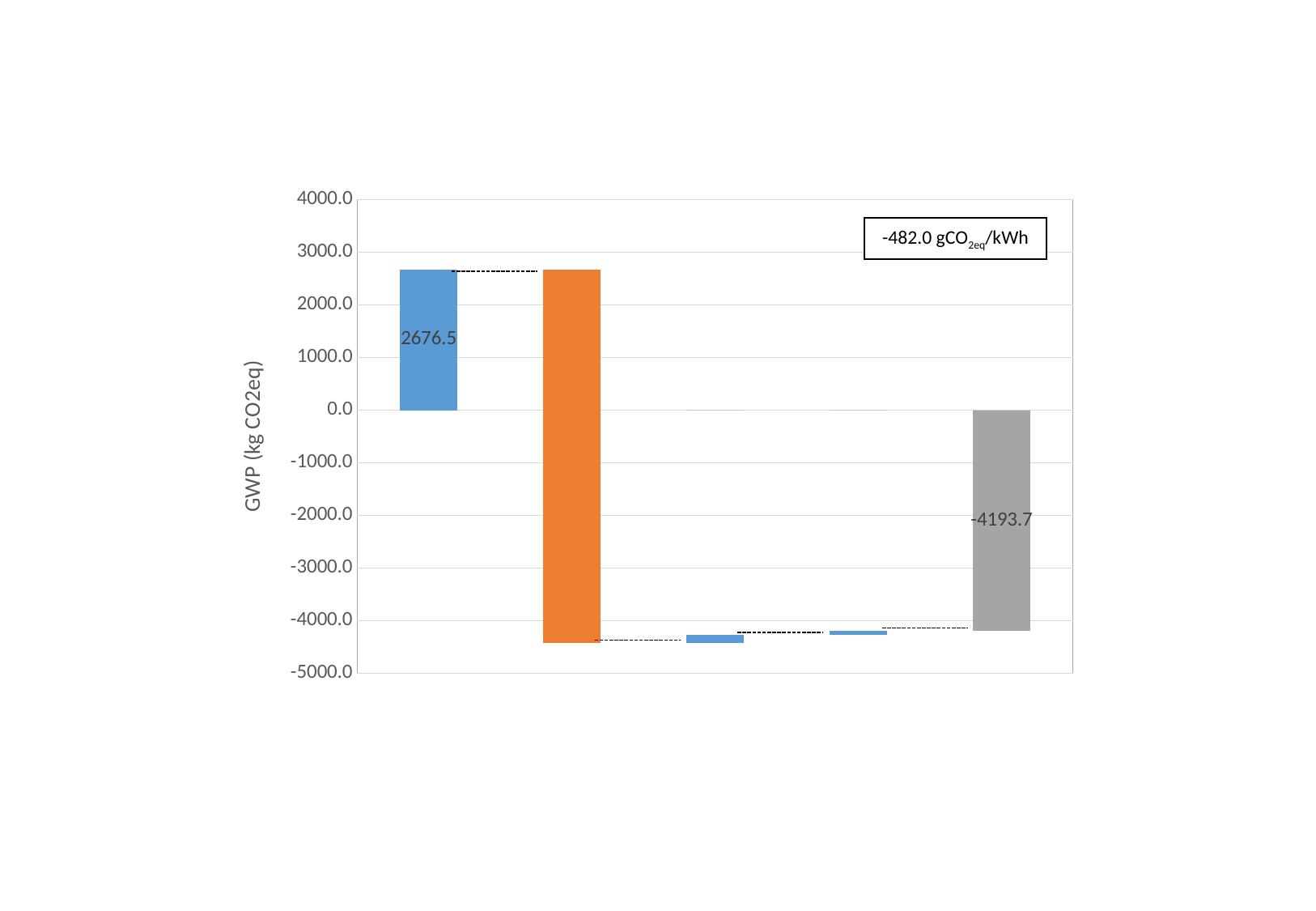

### Chart

| Category | Wit | Series 2 | Series 3 | Series 4 |
|---|---|---|---|---|
| Embodied | 0.0 | 2676.5 | 0.0 | 0.0 |
| Heating, cooling and lighting offset | 2676.5 | 0.0 | -4427.75 | 0.0 |
| Maintenance | -4270.67 | -157.08 | 0.0 | 0.0 |
| Disposal | -4193.67 | -77.0 | 0.0 | 0.0 |
| Total | 0.0 | 0.0 | 0.0 | -4193.67 |
-482.0 gCO2eq/kWh